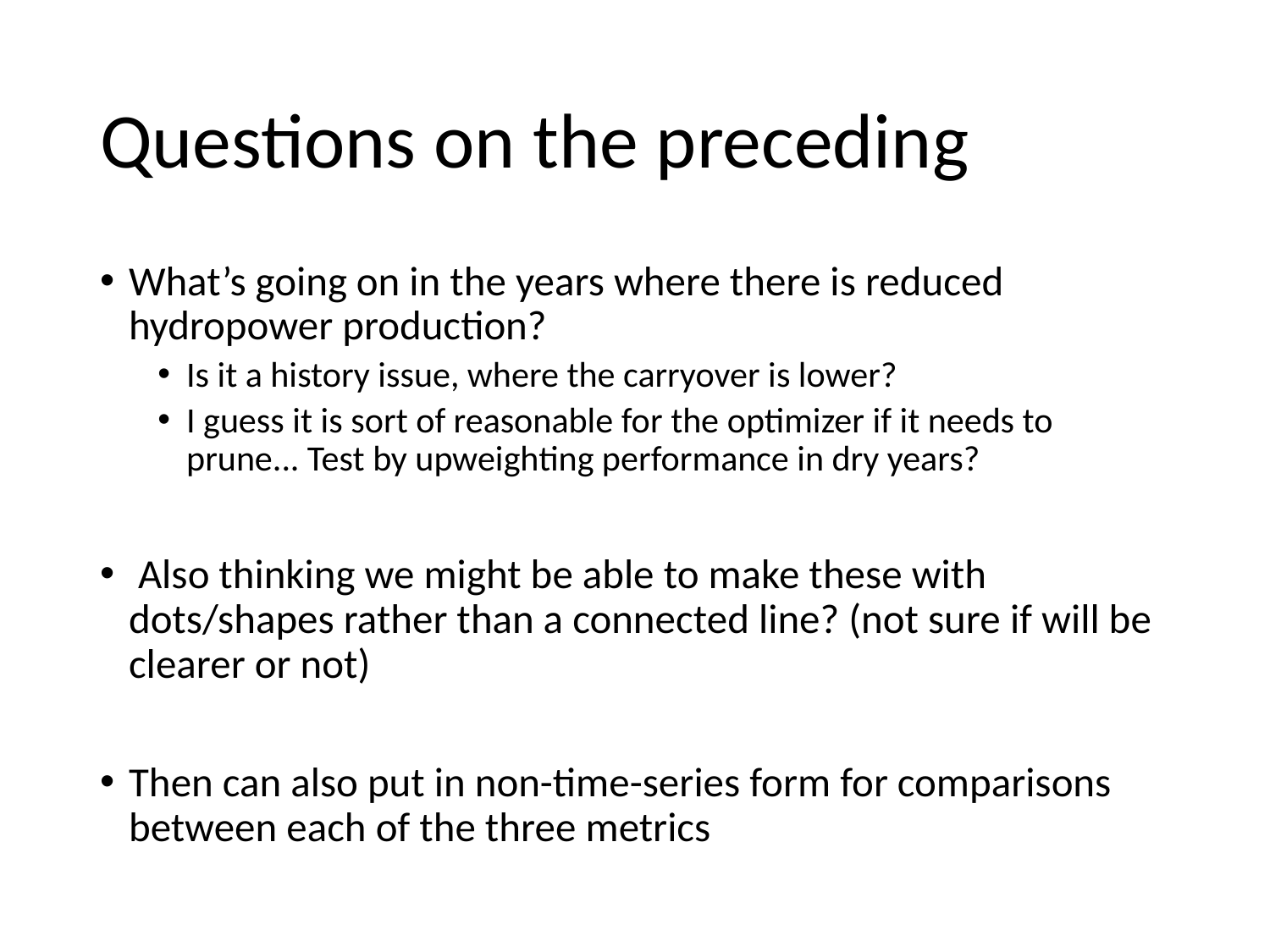

# Questions on the preceding
What’s going on in the years where there is reduced hydropower production?
Is it a history issue, where the carryover is lower?
I guess it is sort of reasonable for the optimizer if it needs to prune... Test by upweighting performance in dry years?

 Also thinking we might be able to make these with dots/shapes rather than a connected line? (not sure if will be clearer or not)

Then can also put in non-time-series form for comparisons between each of the three metrics